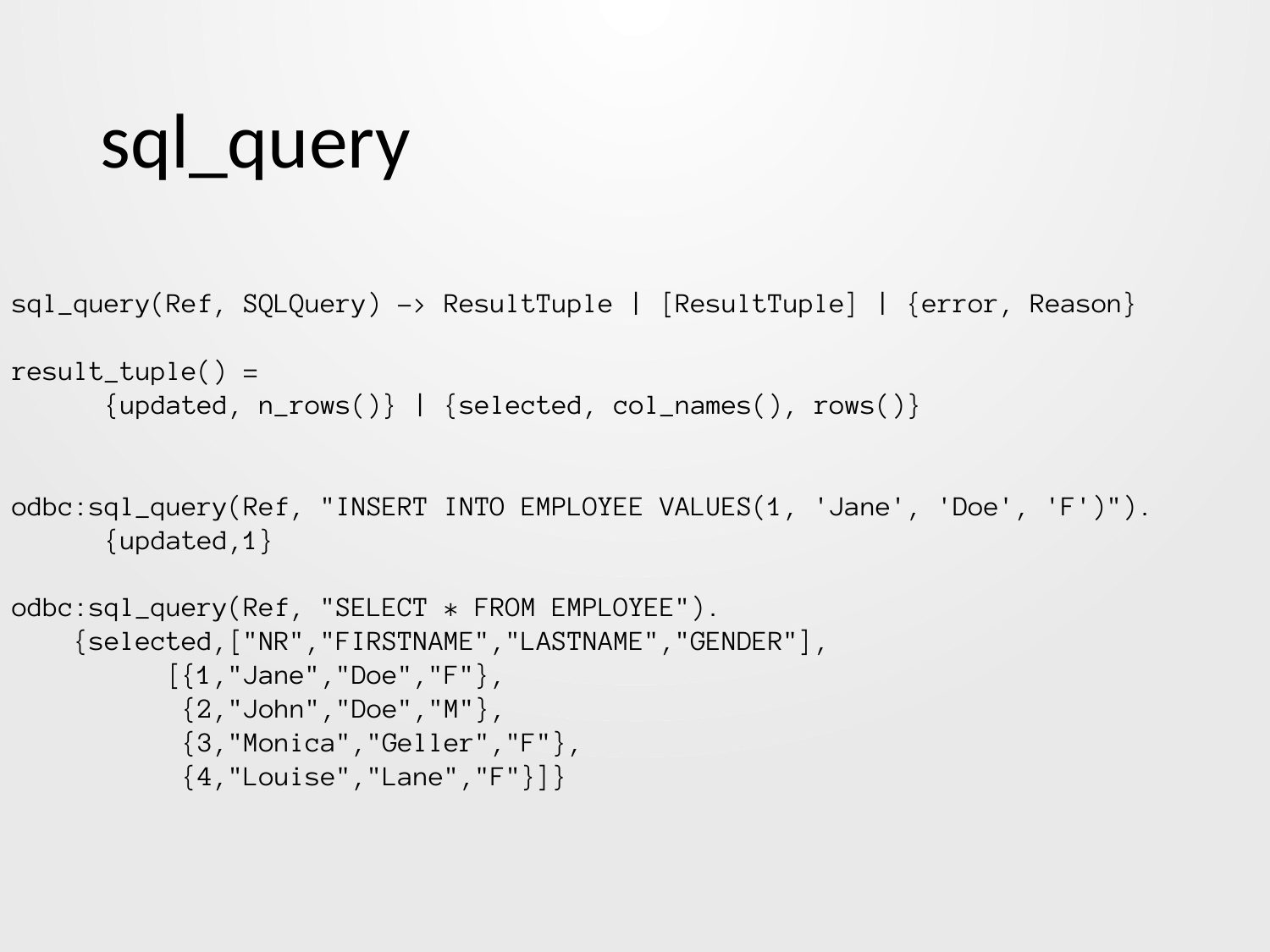

# sql_query
sql_query(Ref, SQLQuery) -> ResultTuple | [ResultTuple] | {error, Reason}

result_tuple() =
      {updated, n_rows()} | {selected, col_names(), rows()}

odbc:sql_query(Ref, "INSERT INTO EMPLOYEE VALUES(1, 'Jane', 'Doe', 'F')").
      {updated,1}

odbc:sql_query(Ref, "SELECT * FROM EMPLOYEE").
    {selected,["NR","FIRSTNAME","LASTNAME","GENDER"],
          [{1,"Jane","Doe","F"},
           {2,"John","Doe","M"},
           {3,"Monica","Geller","F"},
           {4,"Louise","Lane","F"}]}